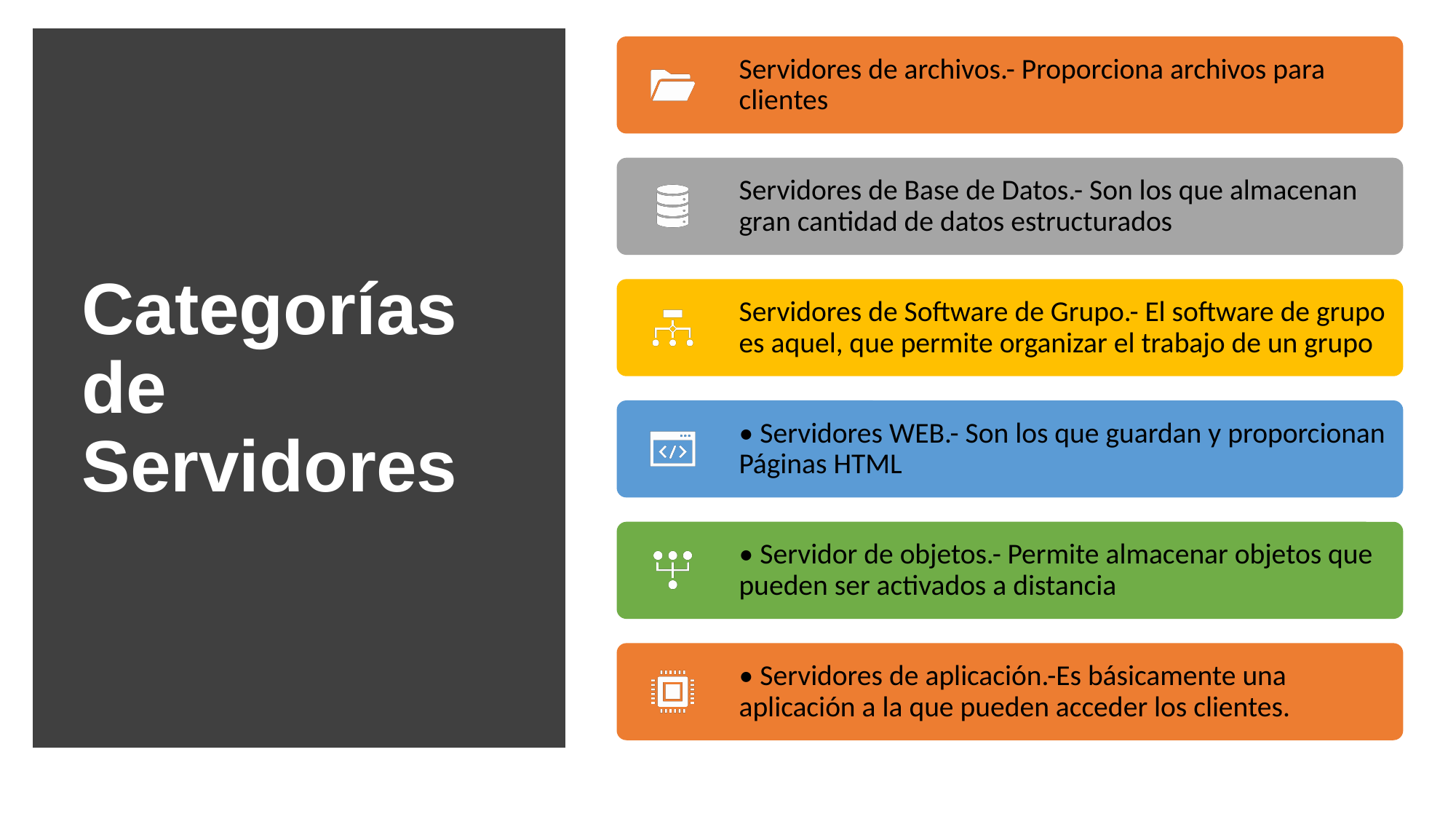

Servidores de archivos.- Proporciona archivos para clientes
Servidores de Base de Datos.- Son los que almacenan gran cantidad de datos estructurados
Servidores de Software de Grupo.- El software de grupo es aquel, que permite organizar el trabajo de un grupo
• Servidores WEB.- Son los que guardan y proporcionan Páginas HTML
• Servidor de objetos.- Permite almacenar objetos que pueden ser activados a distancia
• Servidores de aplicación.-Es básicamente una aplicación a la que pueden acceder los clientes.
# Categorías de Servidores